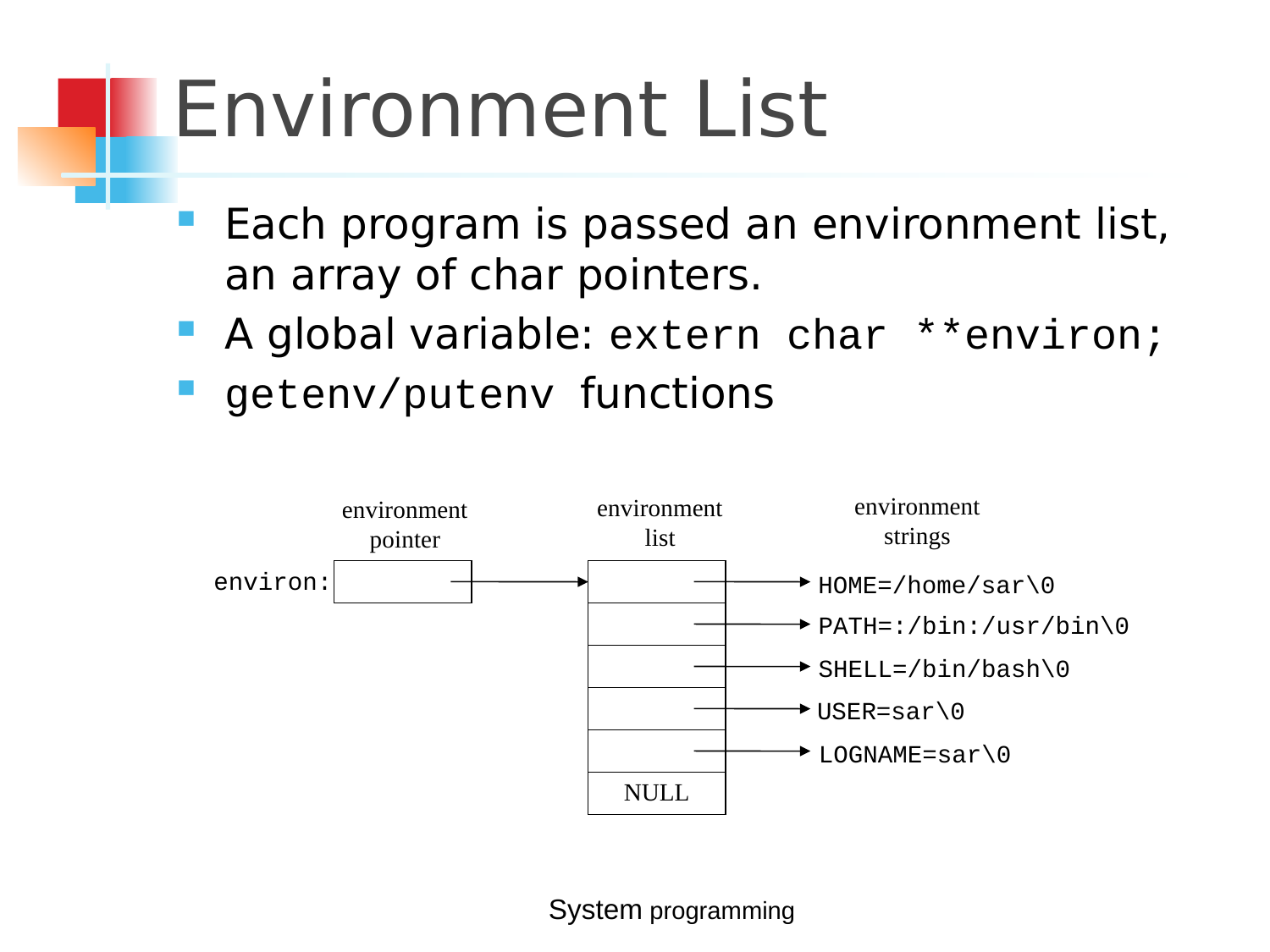

Environment List
Each program is passed an environment list, an array of char pointers.
A global variable: extern char **environ;
getenv/putenv functions
environment
strings
environment
list
environment
pointer
environ:

HOME=/home/sar\0

PATH=:/bin:/usr/bin\0

SHELL=/bin/bash\0

USER=sar\0

LOGNAME=sar\0

NULL